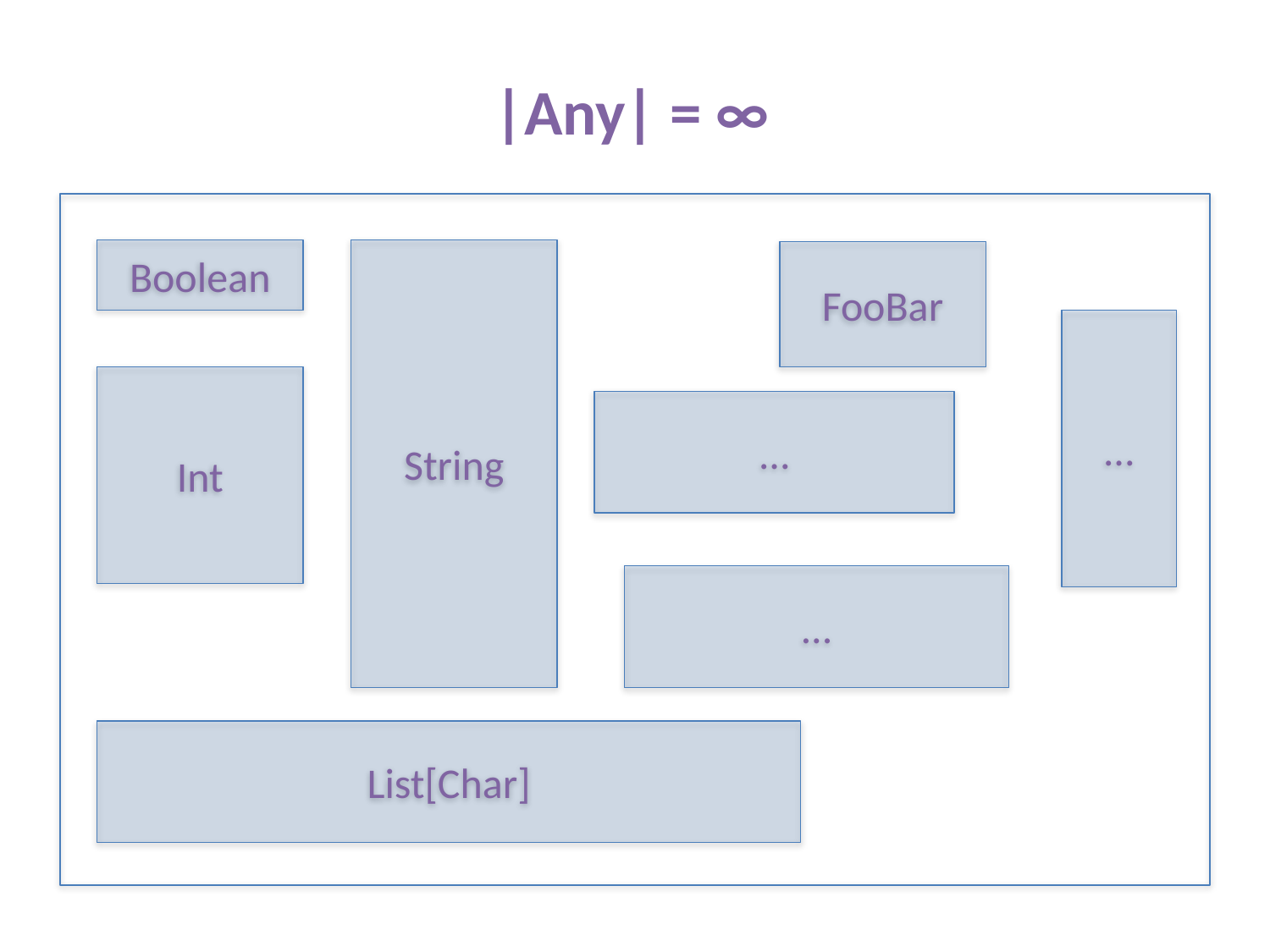

|Any| = ∞

Boolean
String
FooBar
…
Int
…
…
List[Char]